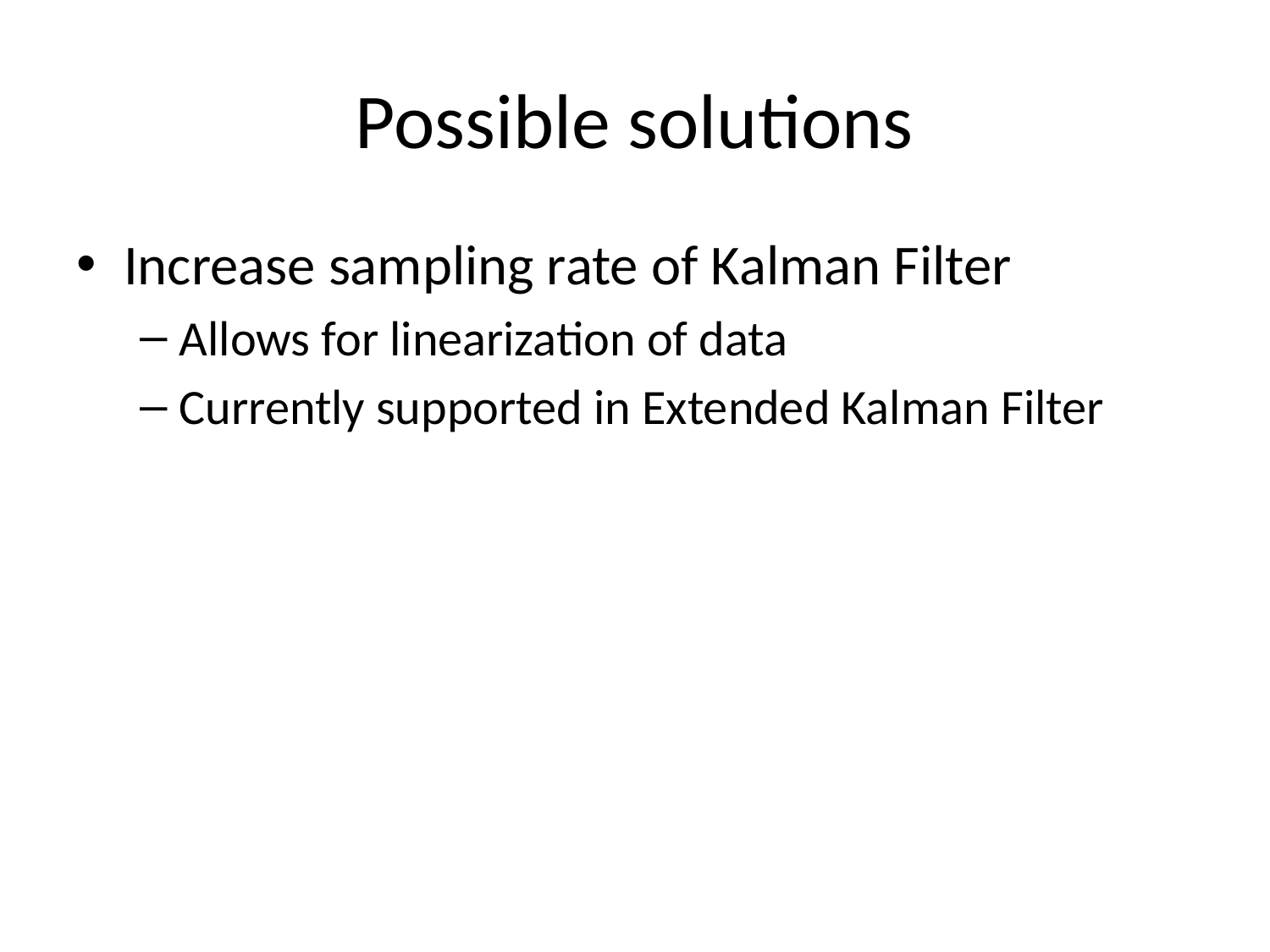

# Possible solutions
Increase sampling rate of Kalman Filter
Allows for linearization of data
Currently supported in Extended Kalman Filter